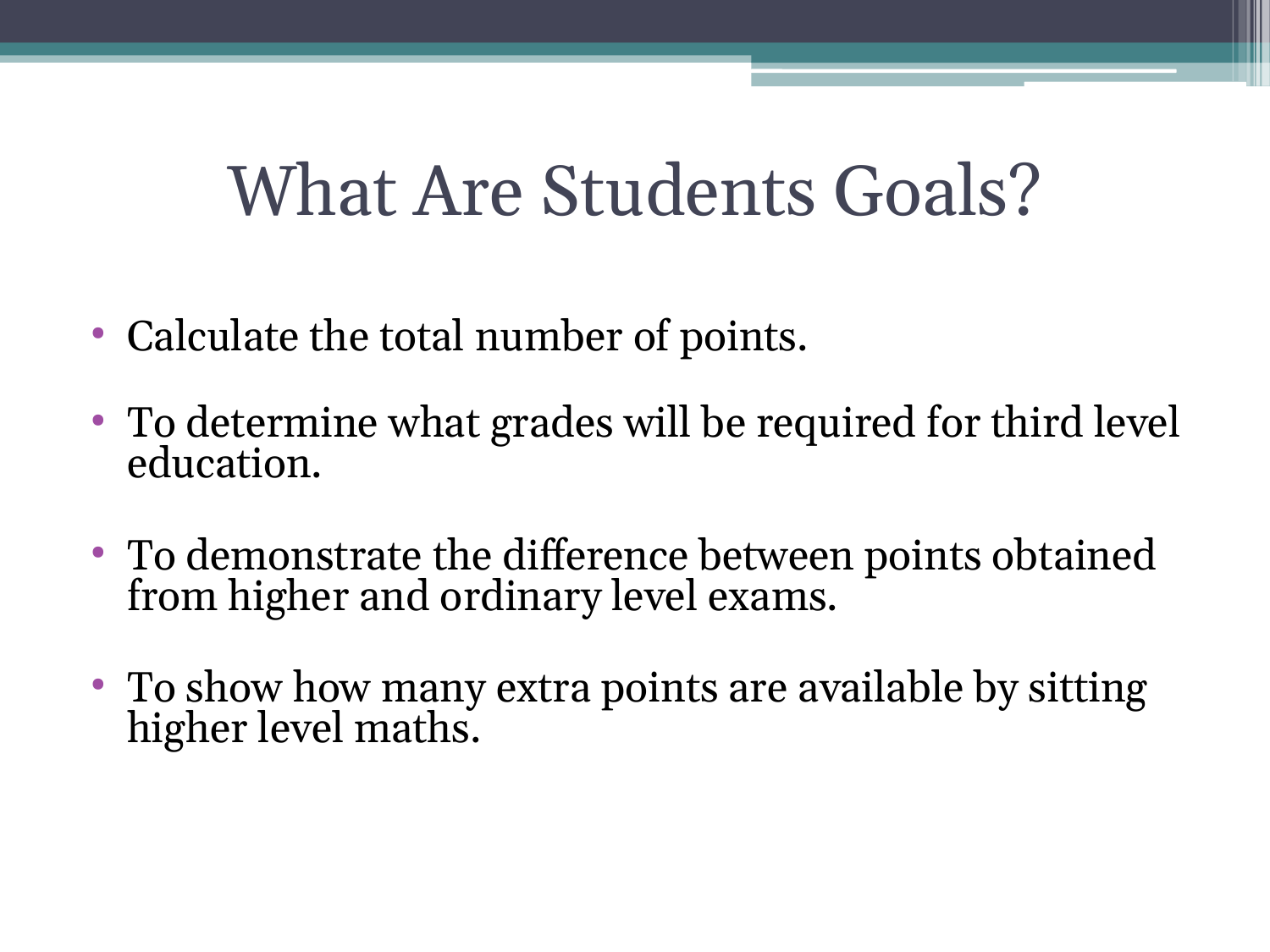

# What Are Students Goals?
Calculate the total number of points.

To determine what grades will be required for third level education.

To demonstrate the difference between points obtained from higher and ordinary level exams.

To show how many extra points are available by sitting higher level maths.